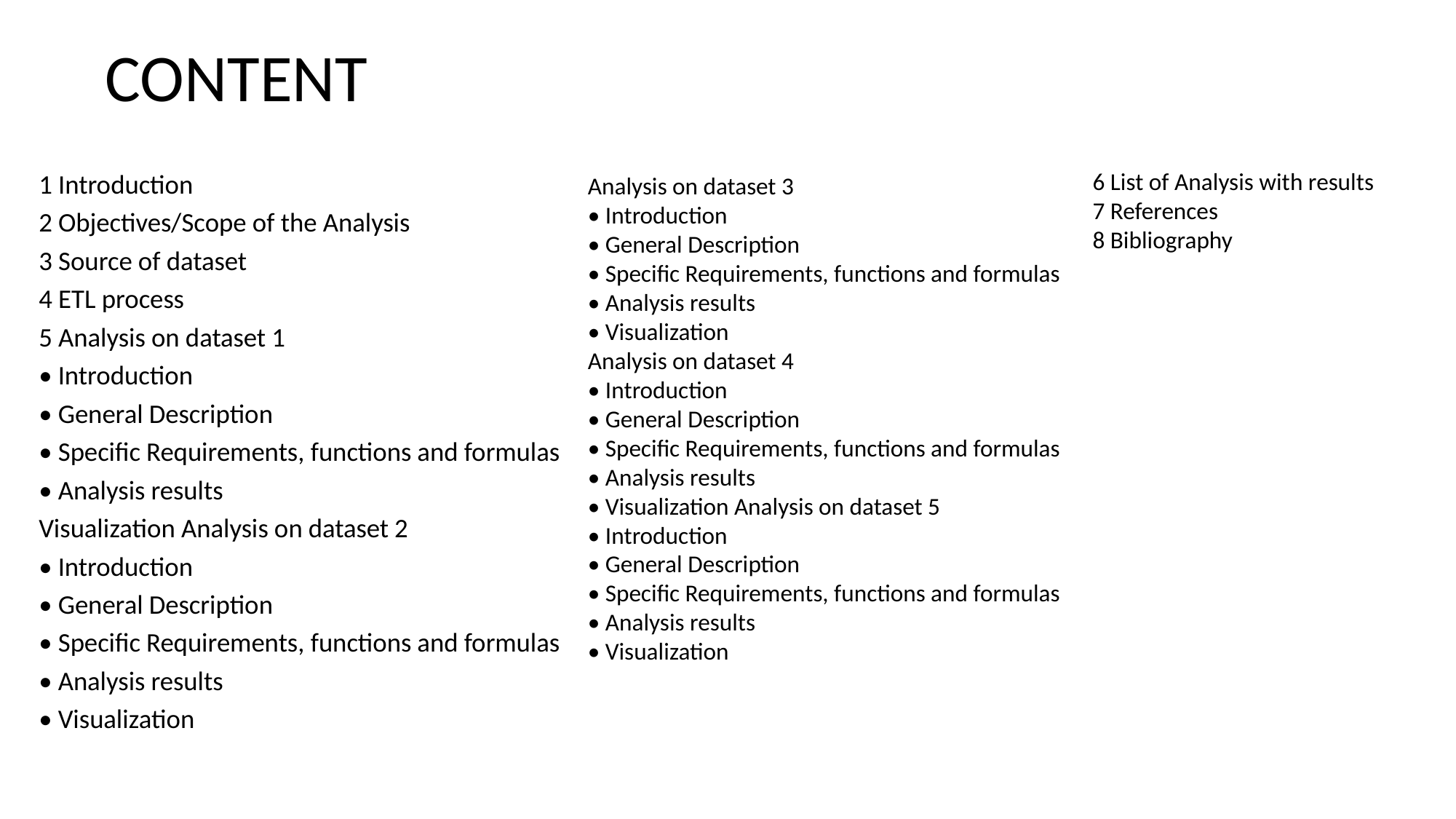

# CONTENT
6 List of Analysis with results
7 References
8 Bibliography
1 Introduction
2 Objectives/Scope of the Analysis
3 Source of dataset
4 ETL process
5 Analysis on dataset 1
• Introduction
• General Description
• Specific Requirements, functions and formulas
• Analysis results
Visualization Analysis on dataset 2
• Introduction
• General Description
• Specific Requirements, functions and formulas
• Analysis results
• Visualization

Analysis on dataset 3
• Introduction
• General Description
• Specific Requirements, functions and formulas
• Analysis results
• Visualization
Analysis on dataset 4
• Introduction
• General Description
• Specific Requirements, functions and formulas • Analysis results
• Visualization Analysis on dataset 5
• Introduction
• General Description
• Specific Requirements, functions and formulas • Analysis results
• Visualization